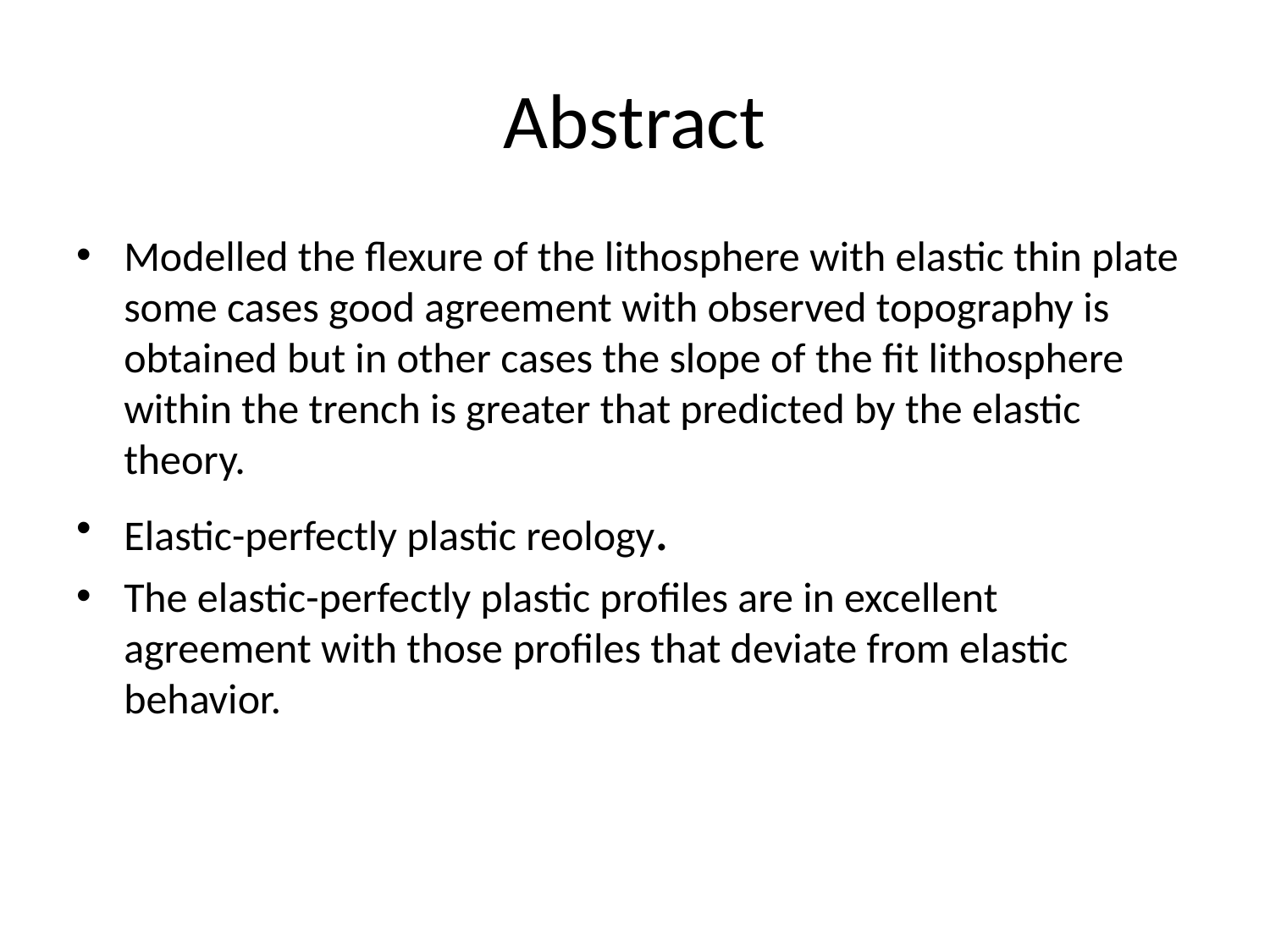

# Abstract
Modelled the flexure of the lithosphere with elastic thin plate some cases good agreement with observed topography is obtained but in other cases the slope of the fit lithosphere within the trench is greater that predicted by the elastic theory.
Elastic-perfectly plastic reology.
The elastic-perfectly plastic profiles are in excellent agreement with those profiles that deviate from elastic behavior.